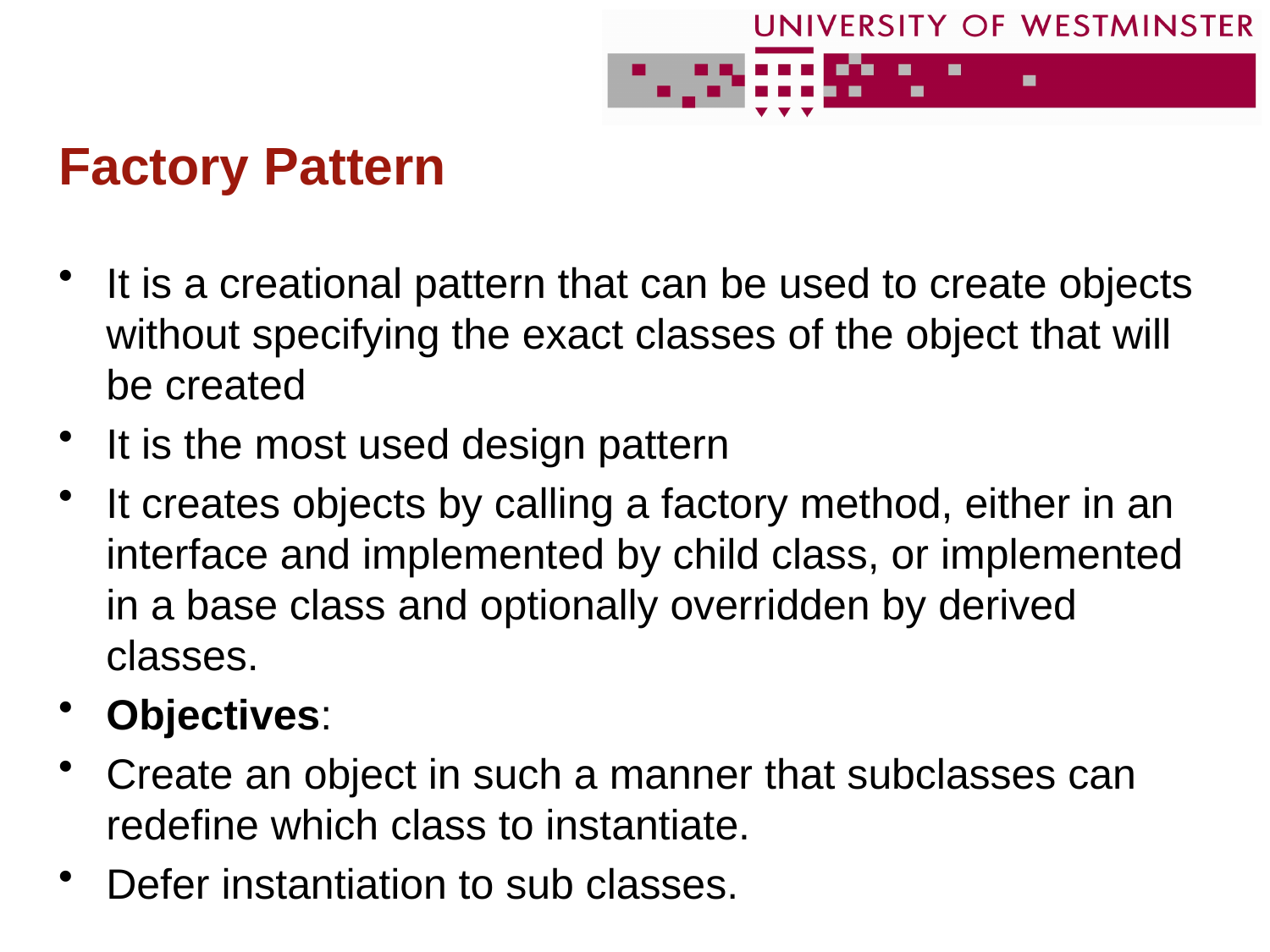

# Factory Pattern
It is a creational pattern that can be used to create objects without specifying the exact classes of the object that will be created
It is the most used design pattern
It creates objects by calling a factory method, either in an interface and implemented by child class, or implemented in a base class and optionally overridden by derived classes.
Objectives:
Create an object in such a manner that subclasses can redefine which class to instantiate.
Defer instantiation to sub classes.